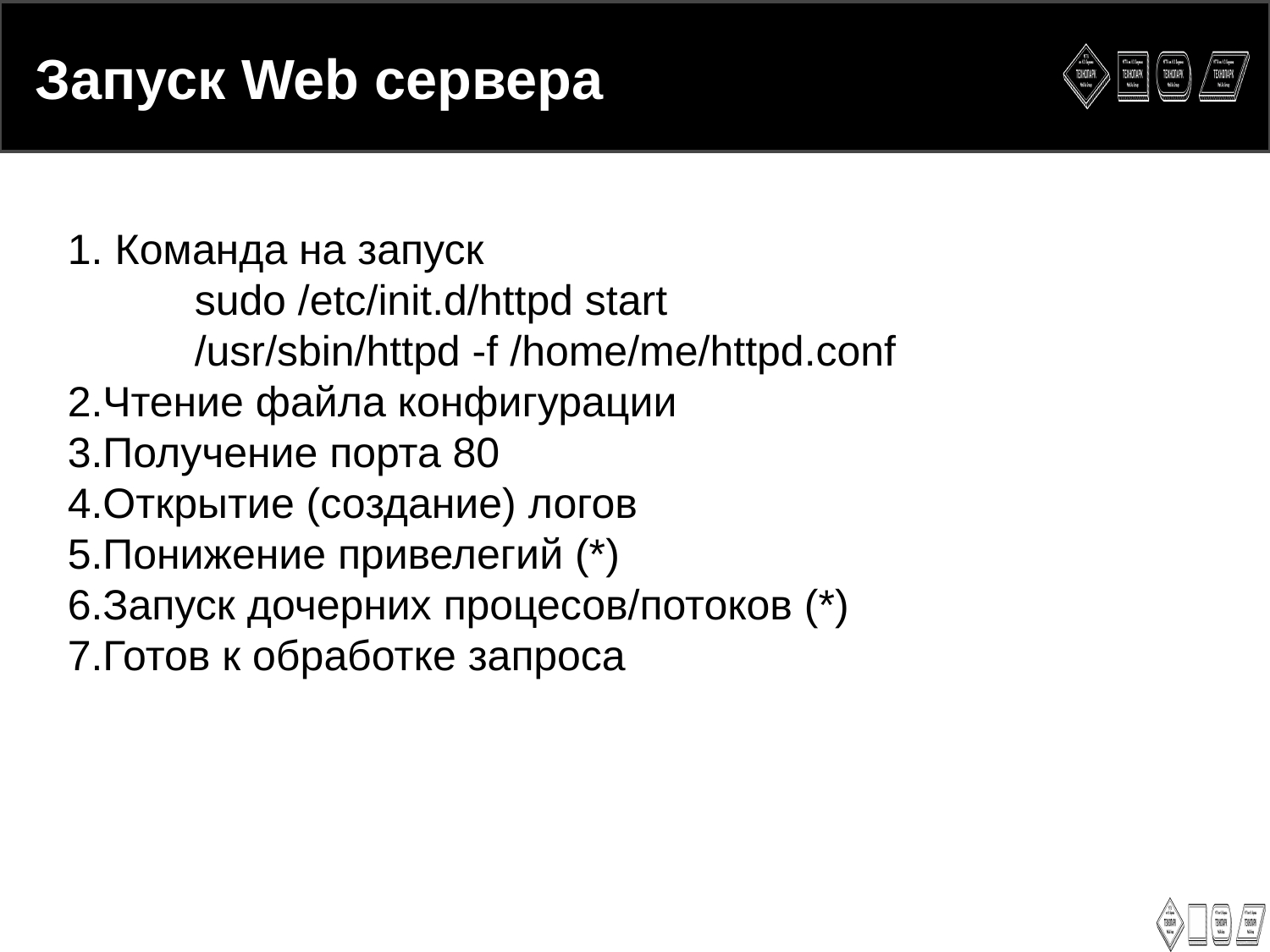

4
Запуск Web сервера
 Команда на запуск
 	sudo /etc/init.d/httpd start
	/usr/sbin/httpd -f /home/me/httpd.conf
Чтение файла конфигурации
Получение порта 80
Открытие (создание) логов
Понижение привелегий (*)
Запуск дочерних процесов/потоков (*)
Готов к обработке запроса